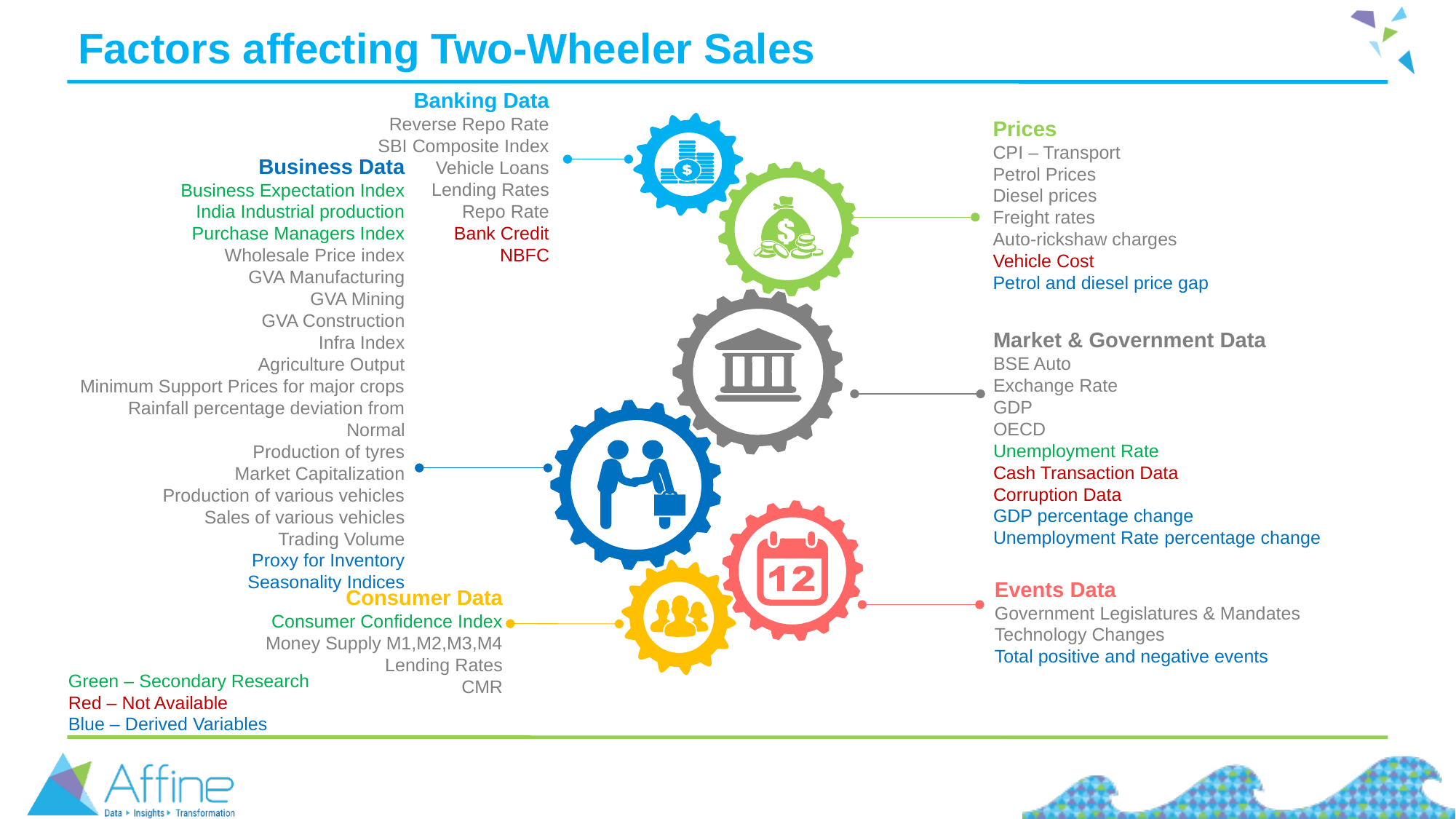

# Factors affecting Two-Wheeler Sales
Banking Data
Reverse Repo Rate
SBI Composite Index
Vehicle Loans
Lending Rates
 Repo Rate
Bank Credit
NBFC
Prices
CPI – Transport
Petrol Prices
Diesel prices
Freight rates
Auto-rickshaw charges
Vehicle Cost
Petrol and diesel price gap

Business Data
Business Expectation Index
India Industrial production
Purchase Managers Index
Wholesale Price index
GVA Manufacturing
GVA Mining
GVA Construction
Infra Index
Agriculture Output
Minimum Support Prices for major crops
Rainfall percentage deviation from Normal
Production of tyres
Market Capitalization
Production of various vehicles
Sales of various vehicles
Trading Volume
Proxy for Inventory
Seasonality Indices

Market & Government Data
BSE Auto
Exchange Rate
GDP
OECD
Unemployment Rate
Cash Transaction Data
Corruption Data
GDP percentage change
Unemployment Rate percentage change

Events Data
Government Legislatures & Mandates
Technology Changes
Total positive and negative events

Consumer Data
Consumer Confidence Index
Money Supply M1,M2,M3,M4
Lending Rates
CMR

Green – Secondary Research
Red – Not Available
Blue – Derived Variables